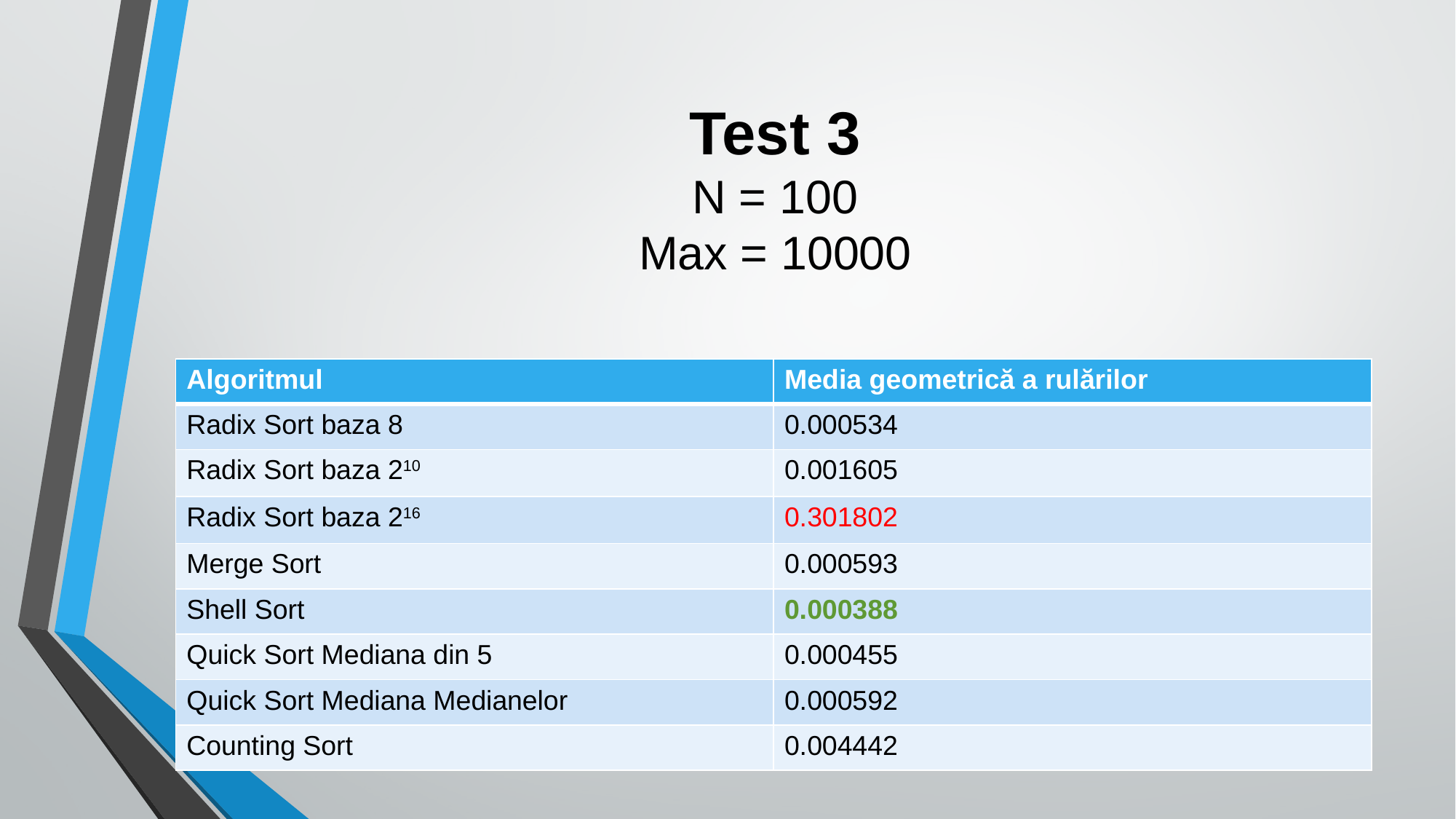

# Test 3 N = 100 Max = 10000
| Algoritmul | Media geometrică a rulărilor |
| --- | --- |
| Radix Sort baza 8 | 0.000534 |
| Radix Sort baza 210 | 0.001605 |
| Radix Sort baza 216 | 0.301802 |
| Merge Sort | 0.000593 |
| Shell Sort | 0.000388 |
| Quick Sort Mediana din 5 | 0.000455 |
| Quick Sort Mediana Medianelor | 0.000592 |
| Counting Sort | 0.004442 |